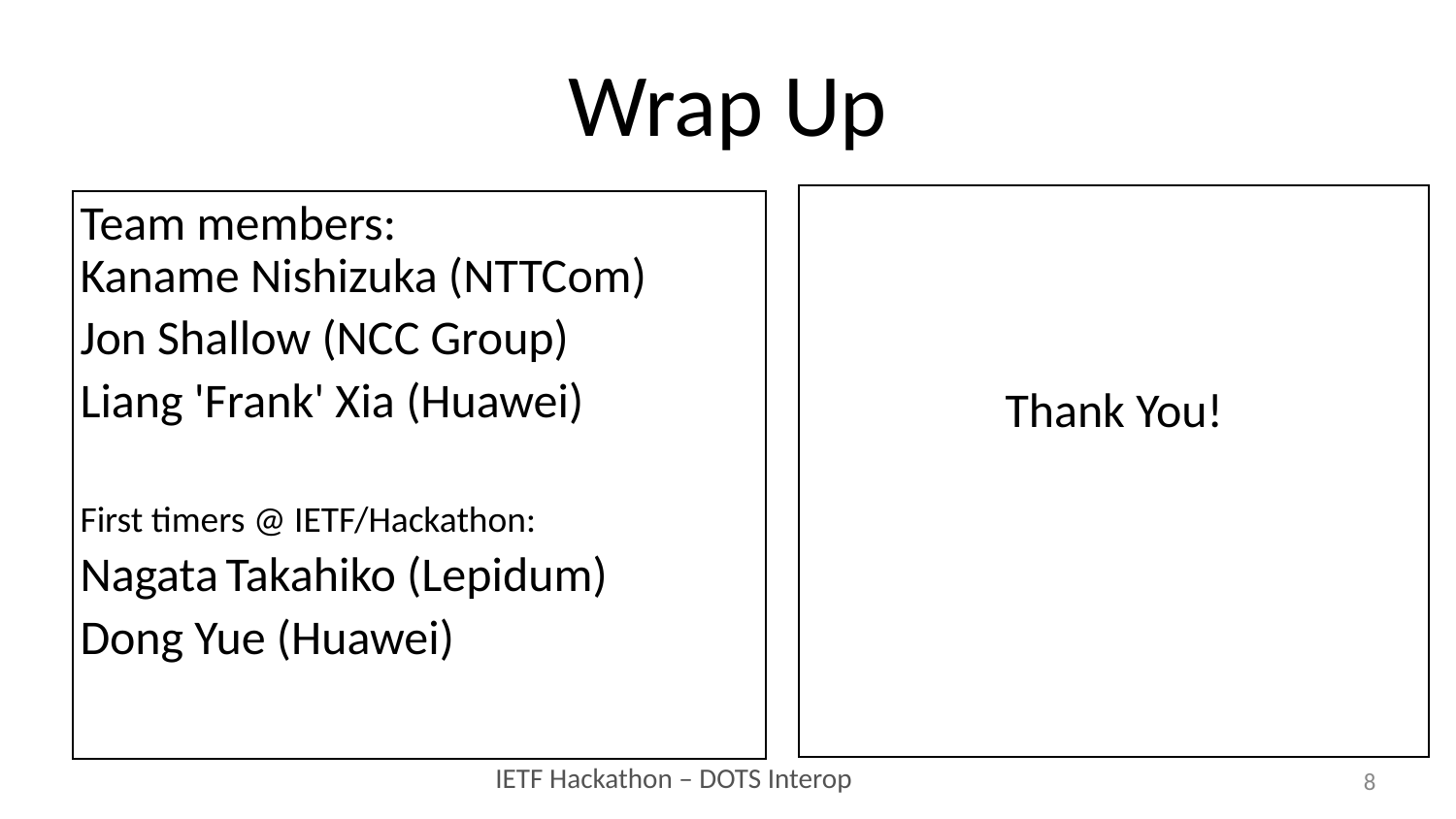

# Wrap Up

Thank You!

Team members:
Kaname Nishizuka (NTTCom)
Jon Shallow (NCC Group)
Liang 'Frank' Xia (Huawei)

First timers @ IETF/Hackathon:
Nagata	Takahiko (Lepidum)
Dong Yue (Huawei)
8